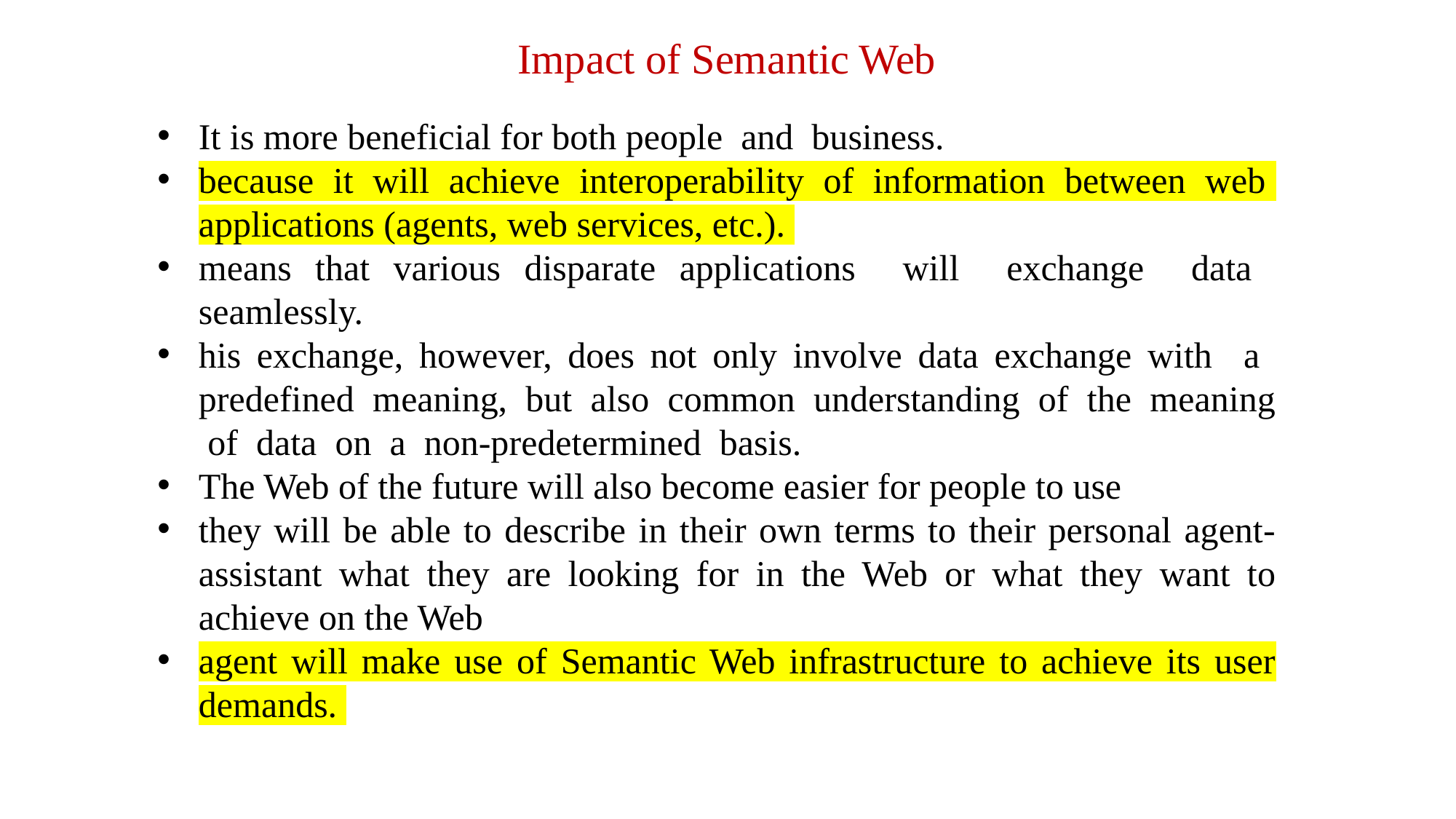

Impact of Semantic Web
It is more beneficial for both people  and  business.
because  it  will  achieve  interoperability  of  information  between  web  applications (agents, web services, etc.).
means that various disparate applications  will  exchange  data  seamlessly.
his exchange, however, does not only involve data exchange with  a  predefined  meaning,  but  also  common  understanding  of  the  meaning  of  data  on  a  non-predetermined  basis.
The Web of the future will also become easier for people to use
they will be able to describe in their own terms to their personal agent-assistant what they are looking for in the Web or what they want to achieve on the Web
agent will make use of Semantic Web infrastructure to achieve its user demands.